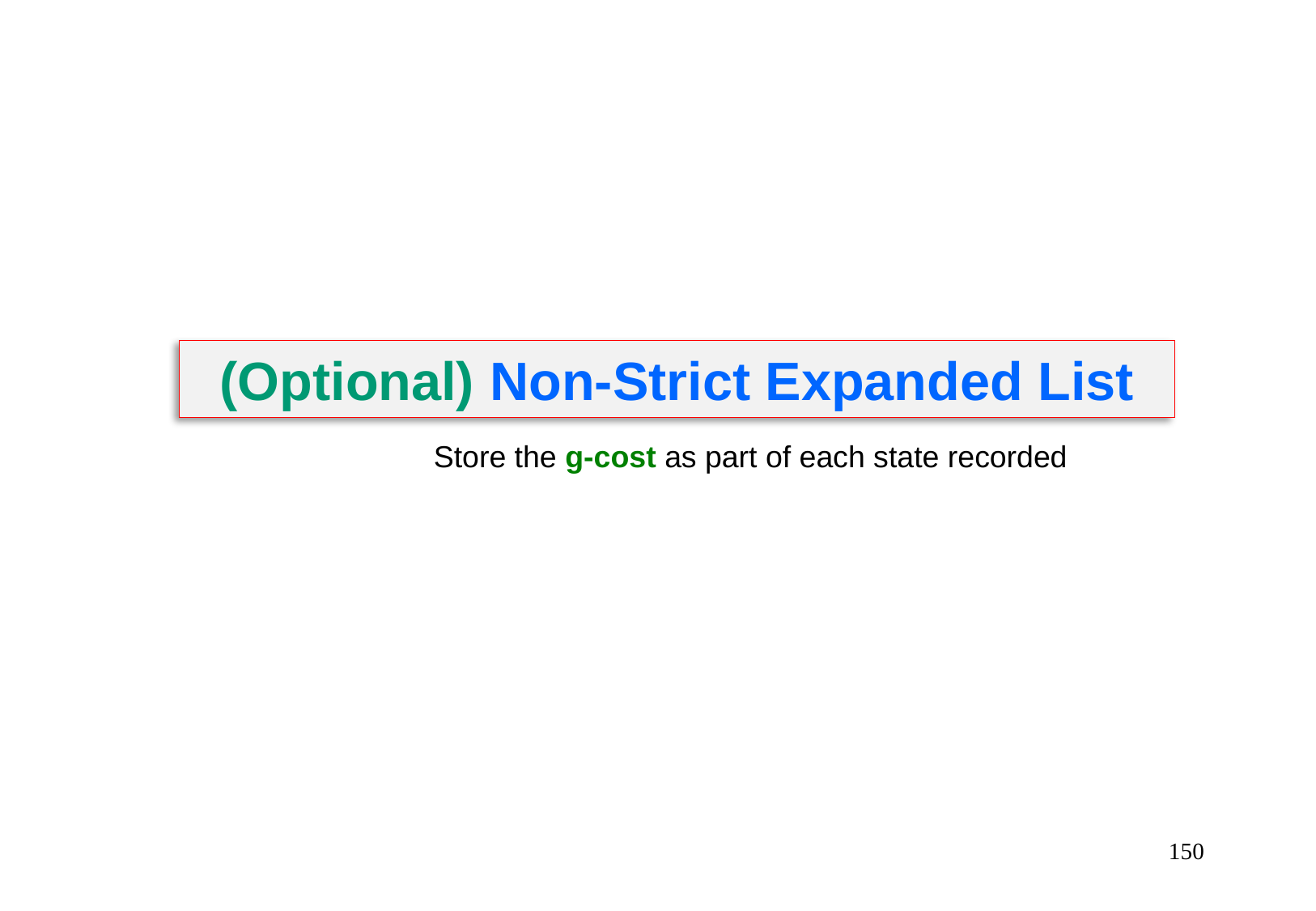

(Optional) Non-Strict Expanded List
Store the g-cost as part of each state recorded
150